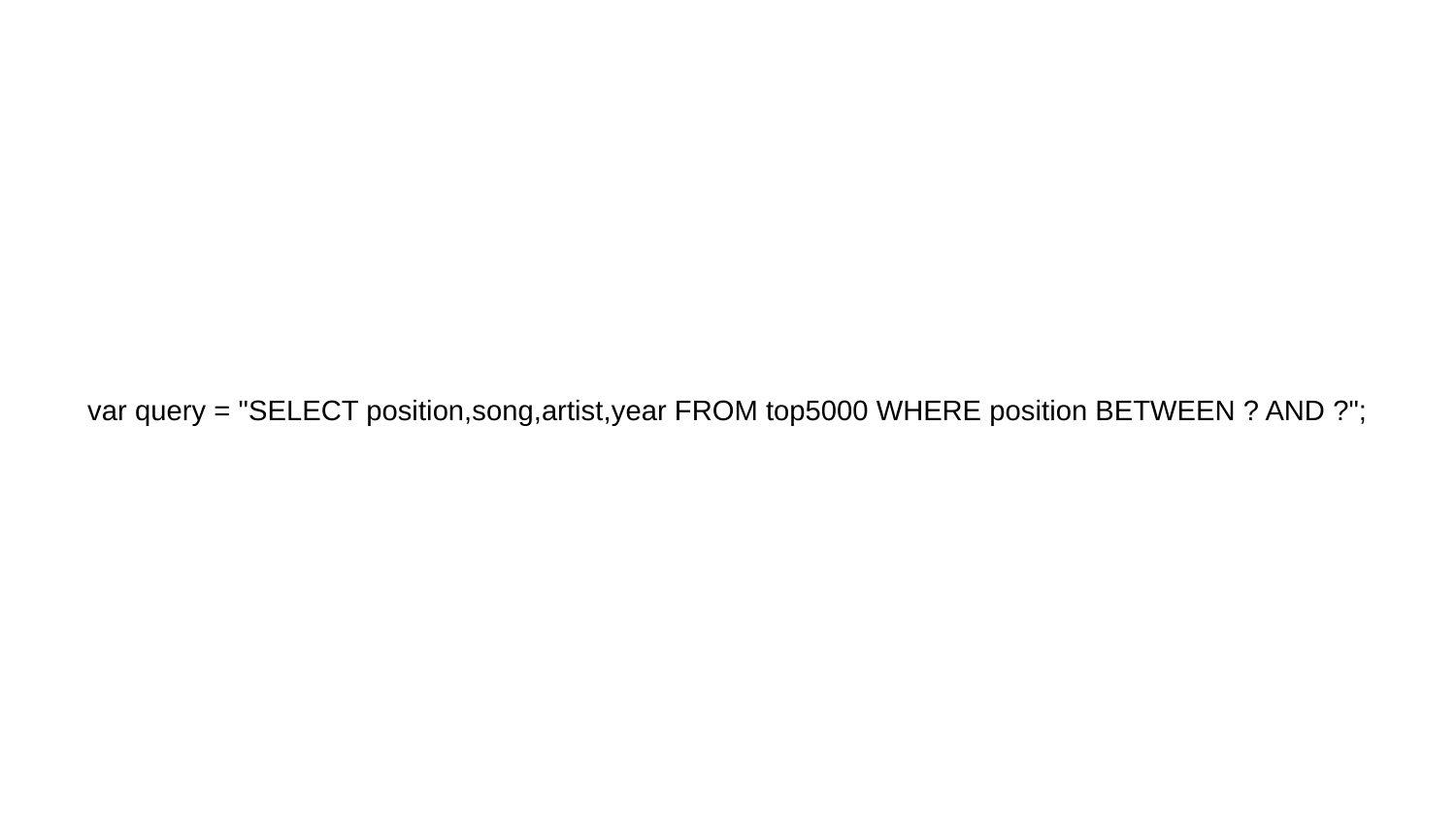

# var query = "SELECT position,song,artist,year FROM top5000 WHERE position BETWEEN ? AND ?";